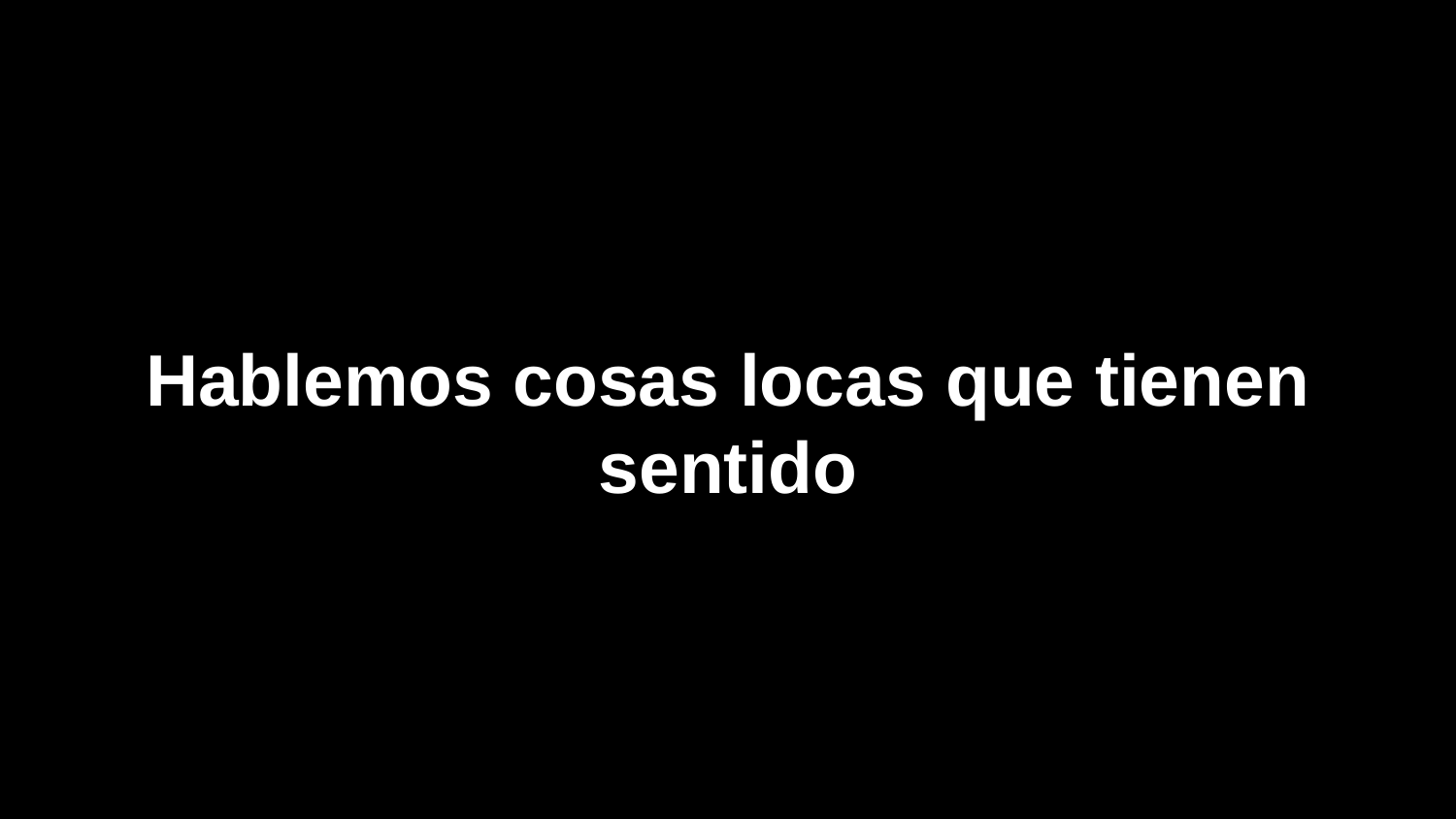

# Hablemos cosas locas que tienen sentido